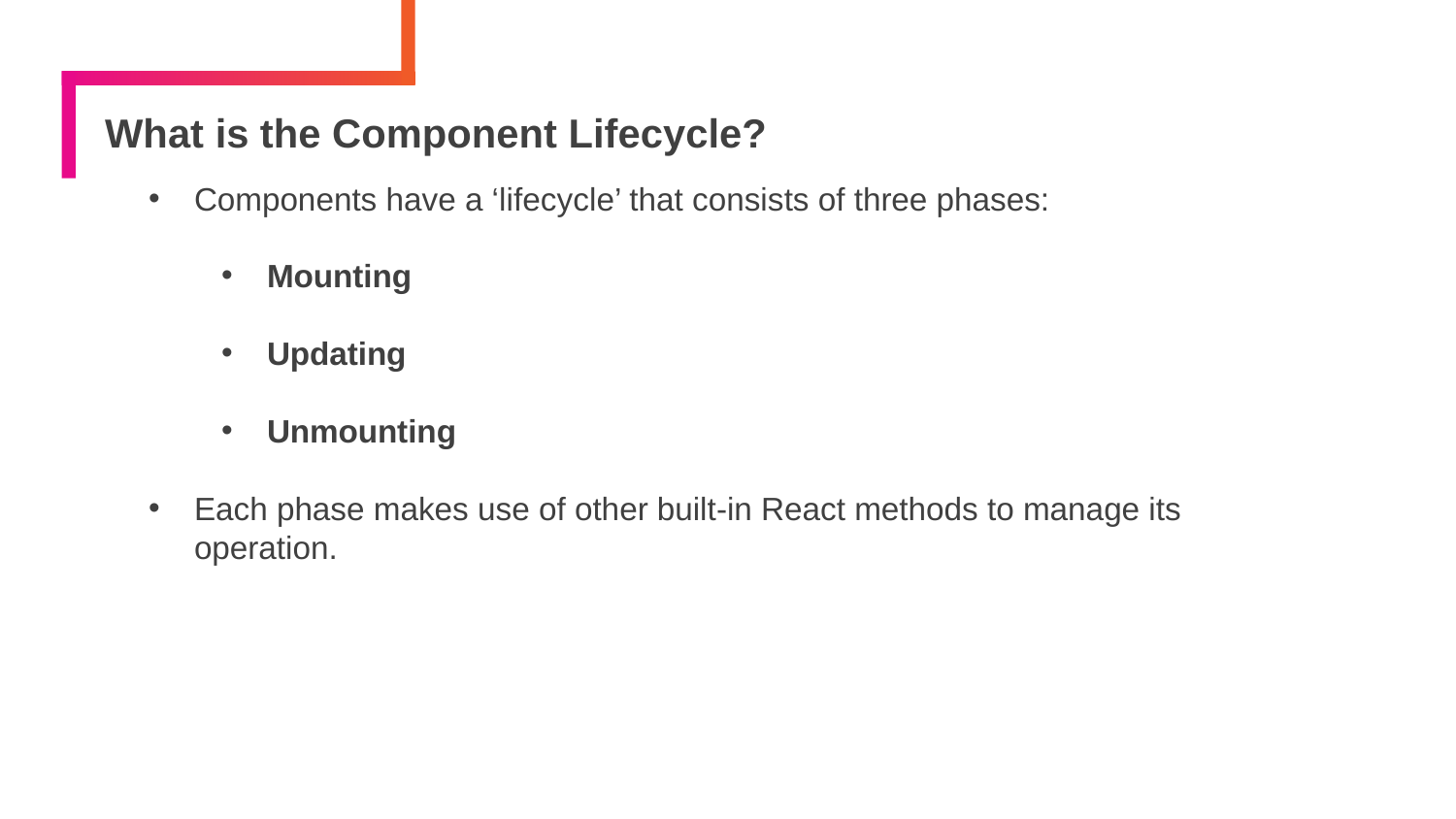

# What is the Component Lifecycle?
Components have a ‘lifecycle’ that consists of three phases:

Mounting

Updating

Unmounting

Each phase makes use of other built-in React methods to manage its operation.

6